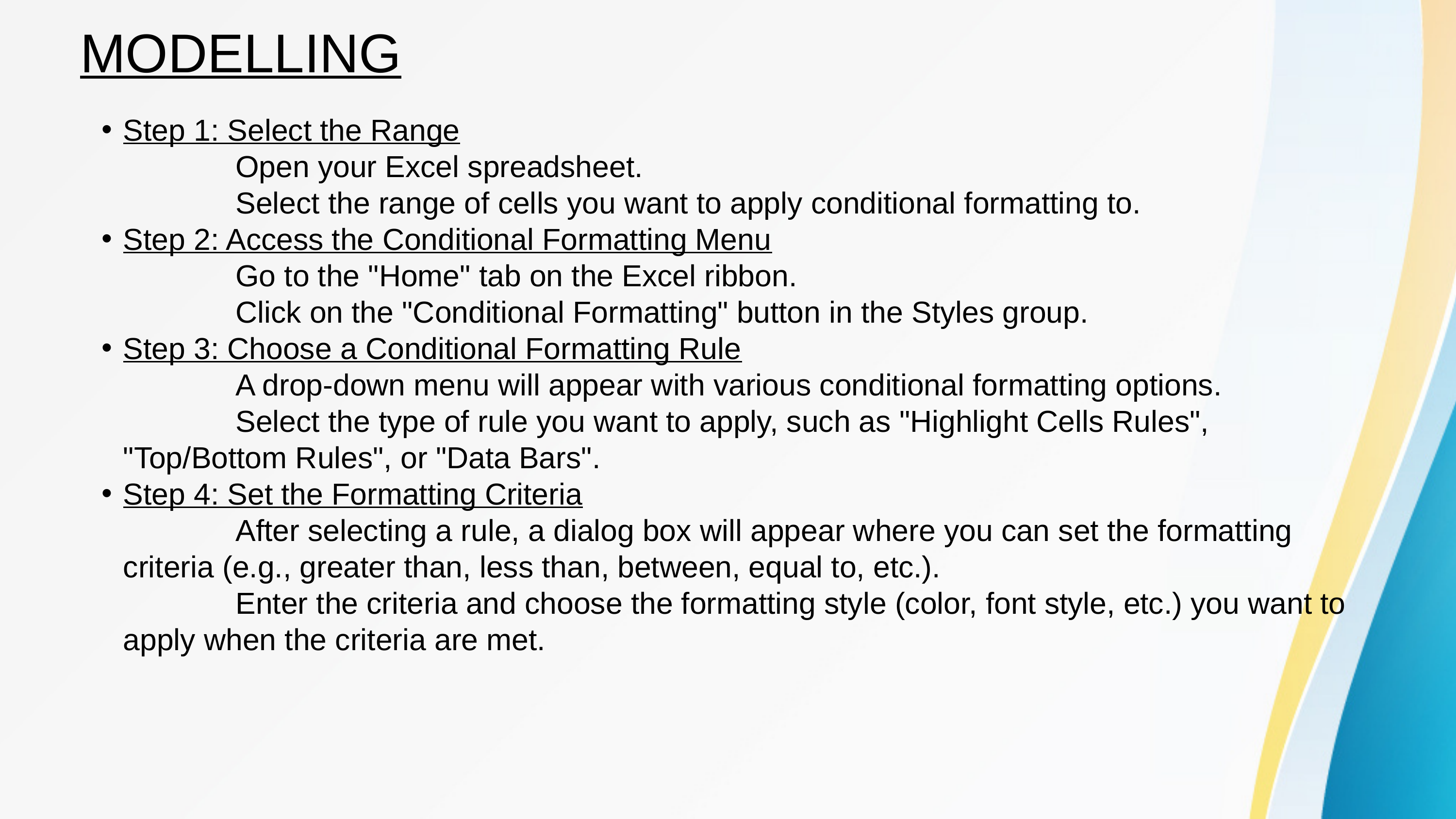

MODELLING
Step 1: Select the Range
                Open your Excel spreadsheet.
                Select the range of cells you want to apply conditional formatting to.
Step 2: Access the Conditional Formatting Menu
                Go to the "Home" tab on the Excel ribbon.
                Click on the "Conditional Formatting" button in the Styles group.
Step 3: Choose a Conditional Formatting Rule
                A drop-down menu will appear with various conditional formatting options.
                Select the type of rule you want to apply, such as "Highlight Cells Rules", "Top/Bottom Rules", or "Data Bars".
Step 4: Set the Formatting Criteria
                After selecting a rule, a dialog box will appear where you can set the formatting criteria (e.g., greater than, less than, between, equal to, etc.).
                Enter the criteria and choose the formatting style (color, font style, etc.) you want to apply when the criteria are met.